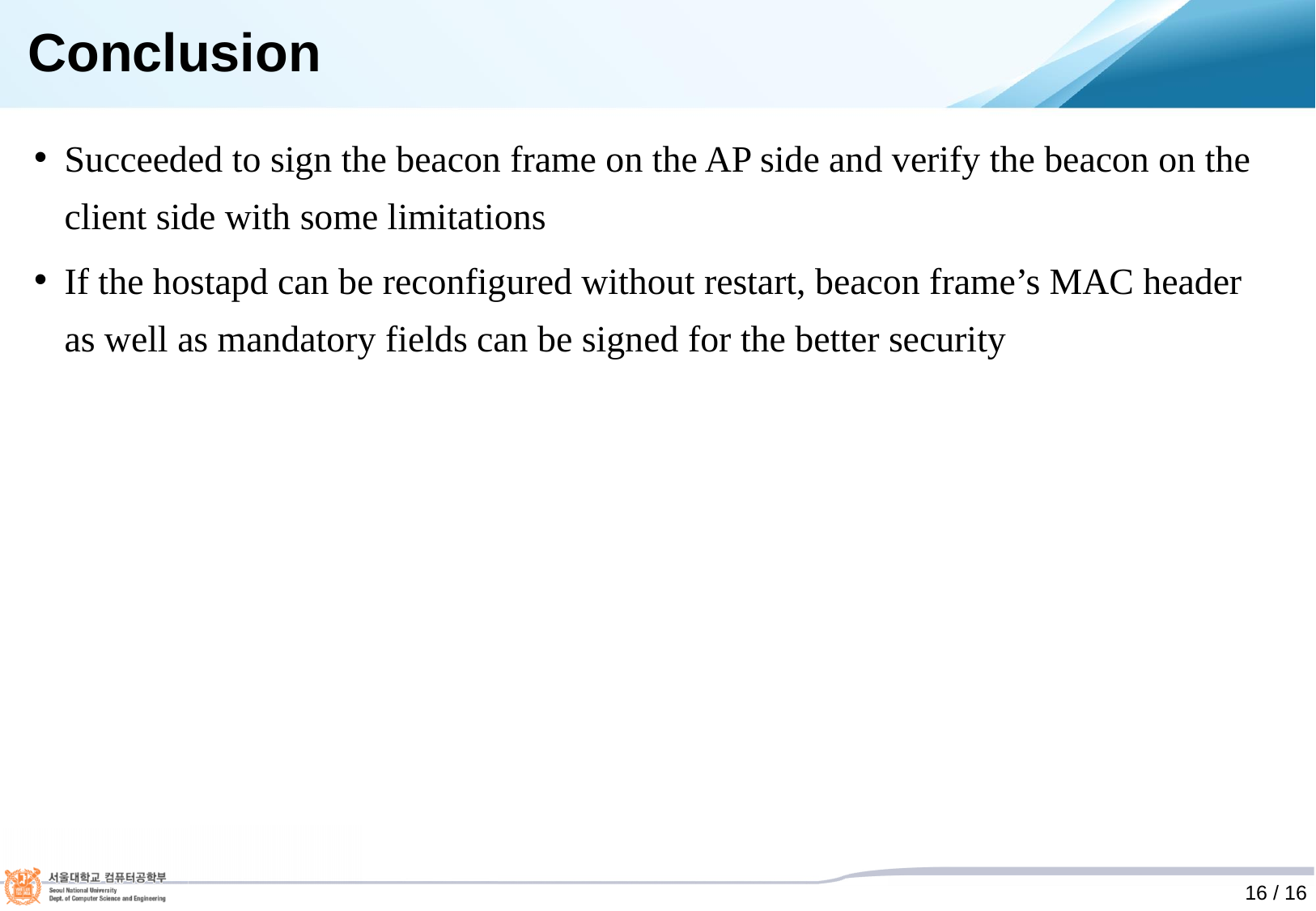

# Conclusion
Succeeded to sign the beacon frame on the AP side and verify the beacon on the client side with some limitations
If the hostapd can be reconfigured without restart, beacon frame’s MAC header as well as mandatory fields can be signed for the better security